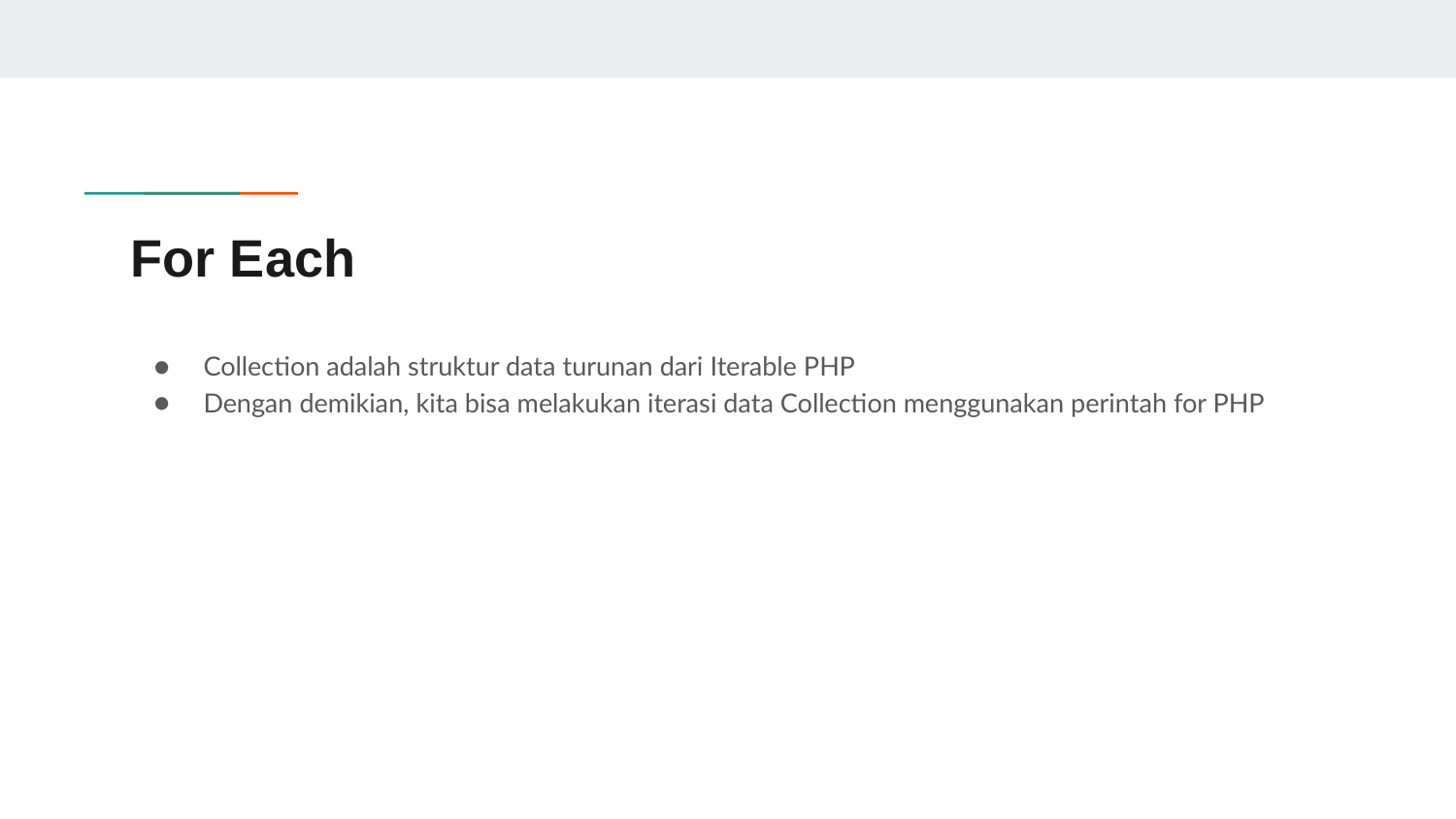

# For Each
Collection adalah struktur data turunan dari Iterable PHP
Dengan demikian, kita bisa melakukan iterasi data Collection menggunakan perintah for PHP